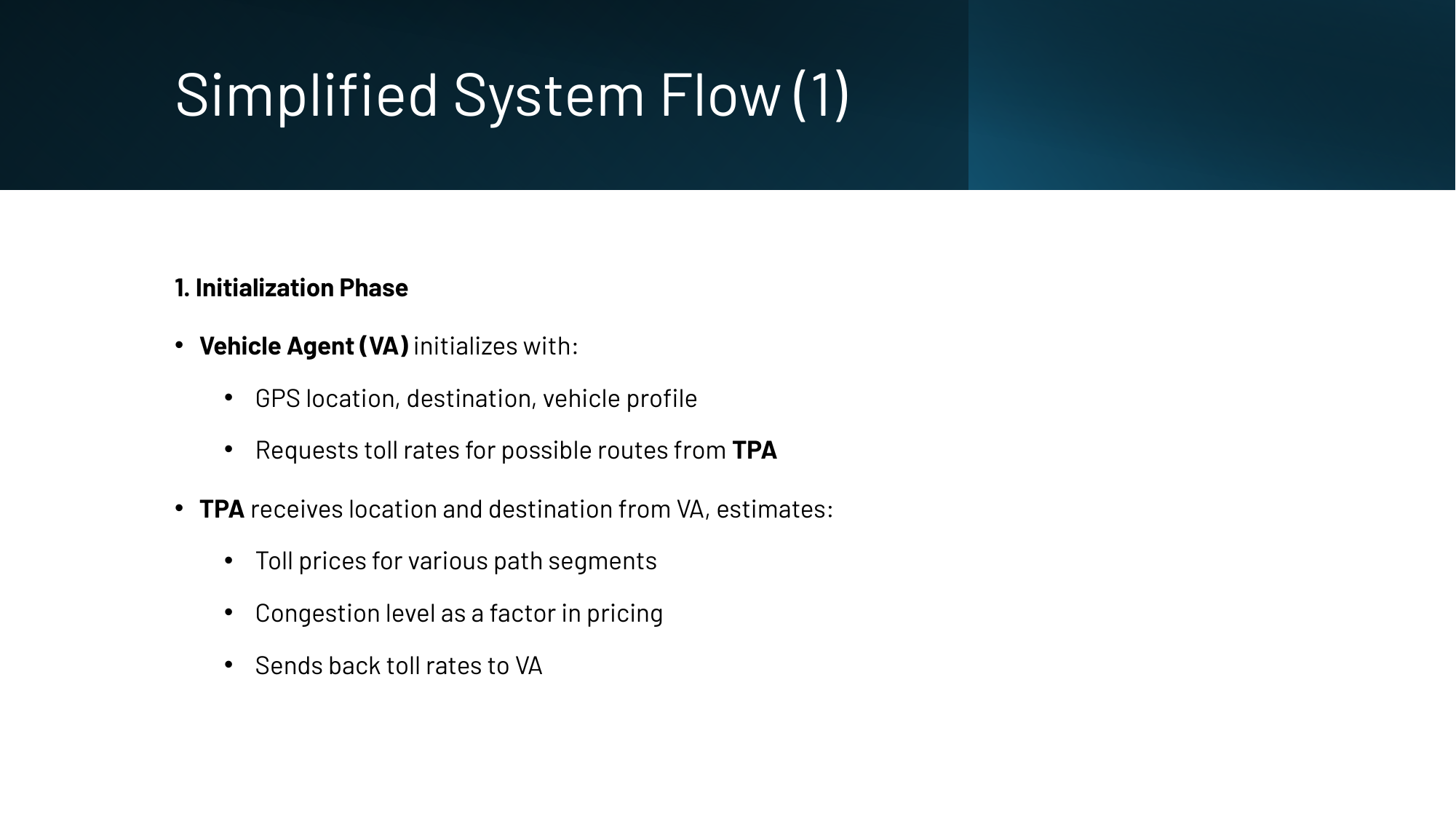

# Simplified System Flow (1)
1. Initialization Phase
Vehicle Agent (VA) initializes with:
GPS location, destination, vehicle profile
Requests toll rates for possible routes from TPA
TPA receives location and destination from VA, estimates:
Toll prices for various path segments
Congestion level as a factor in pricing
Sends back toll rates to VA